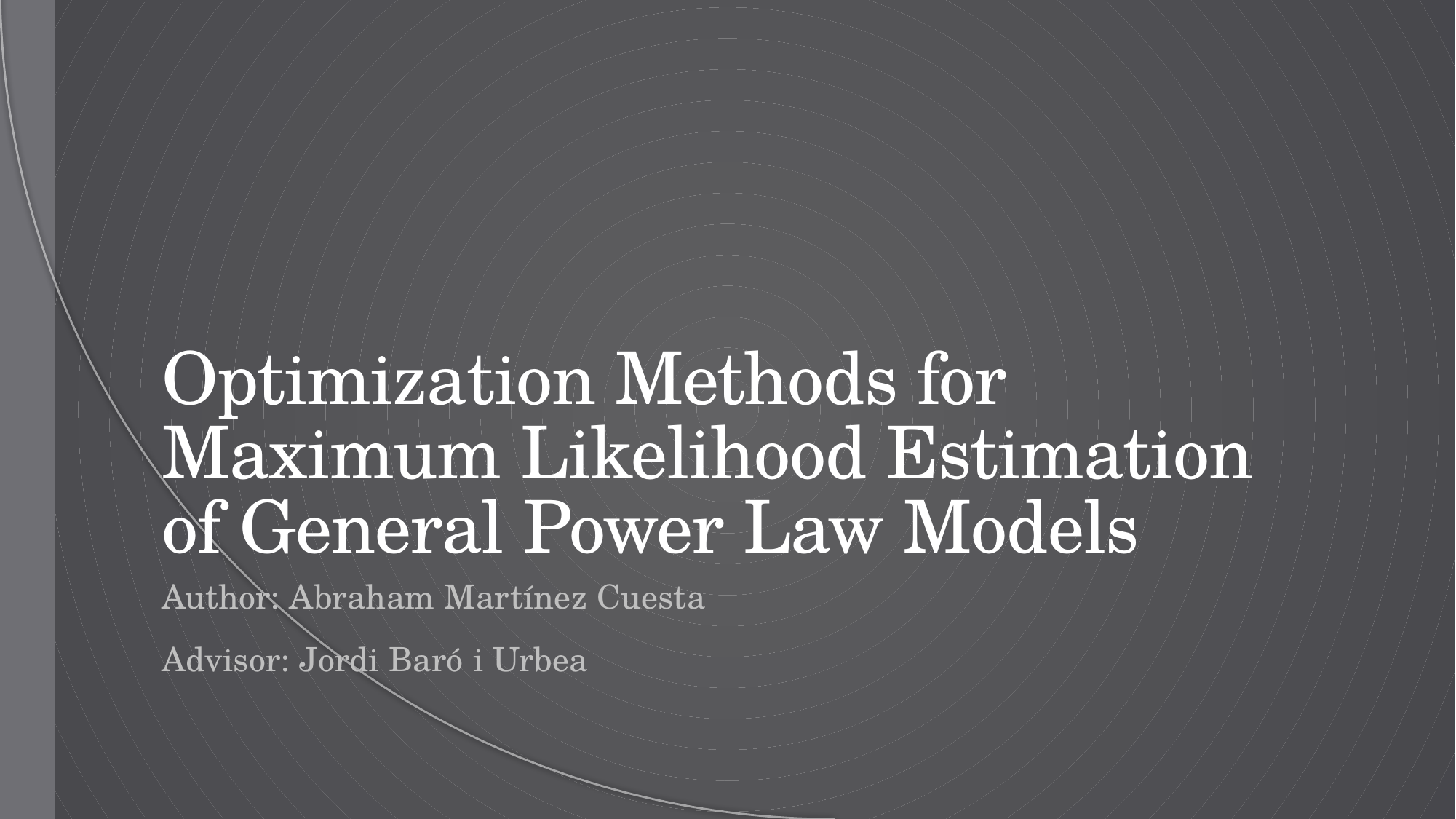

Index
# Optimization Methods for Maximum Likelihood Estimation of General Power Law Models
Author: Abraham Martínez Cuesta
Advisor: Jordi Baró i Urbea